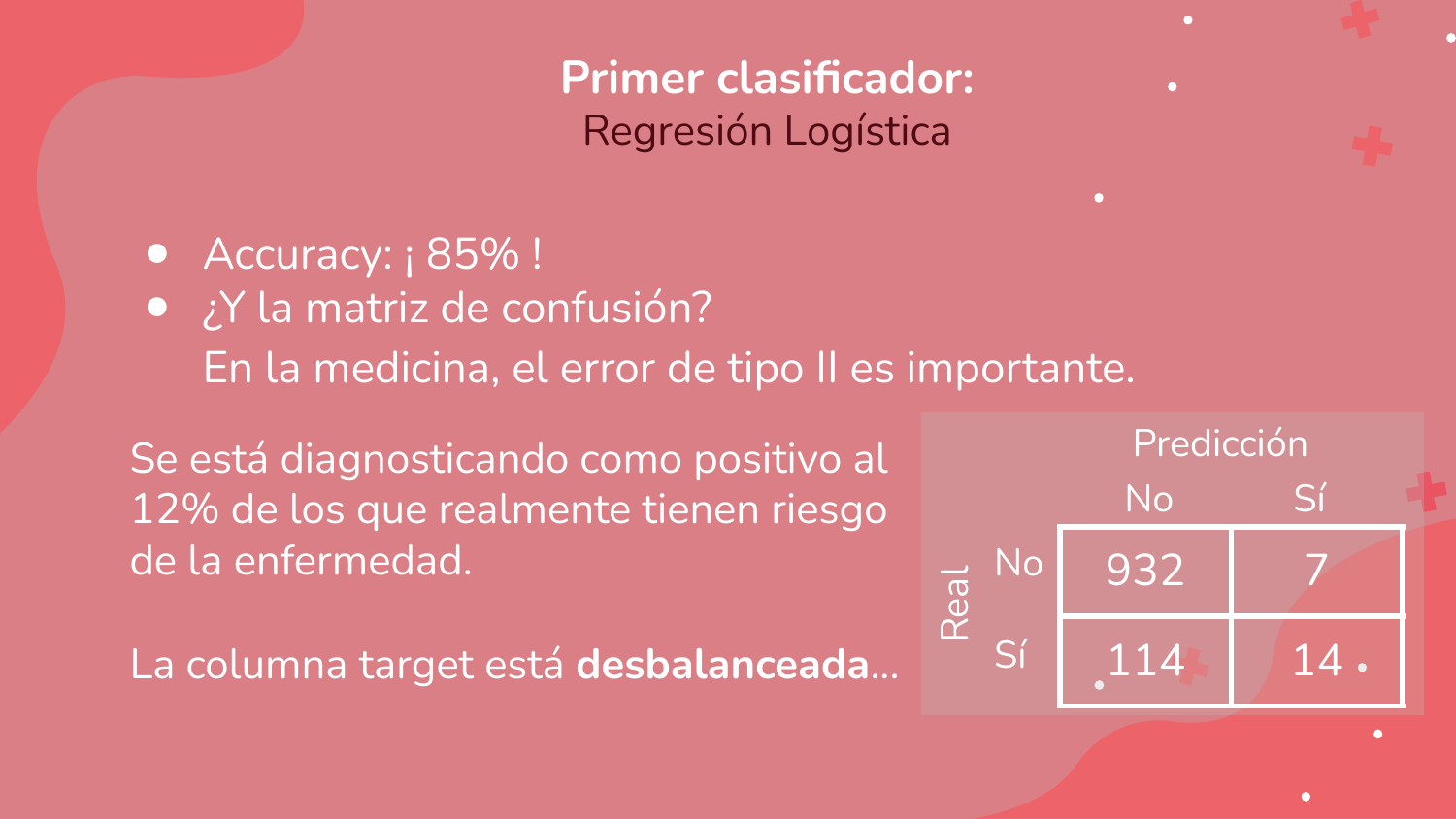

Primer clasificador:
Regresión Logística
Accuracy: ¡ 85% !
¿Y la matriz de confusión?
En la medicina, el error de tipo II es importante.

Predicción

Se está diagnosticando como positivo al 12% de los que realmente tienen riesgo de la enfermedad.

La columna target está desbalanceada...

     No            Sí
No

Sí
| 932 | 7 |
| --- | --- |
| 114 | 14 |
Real